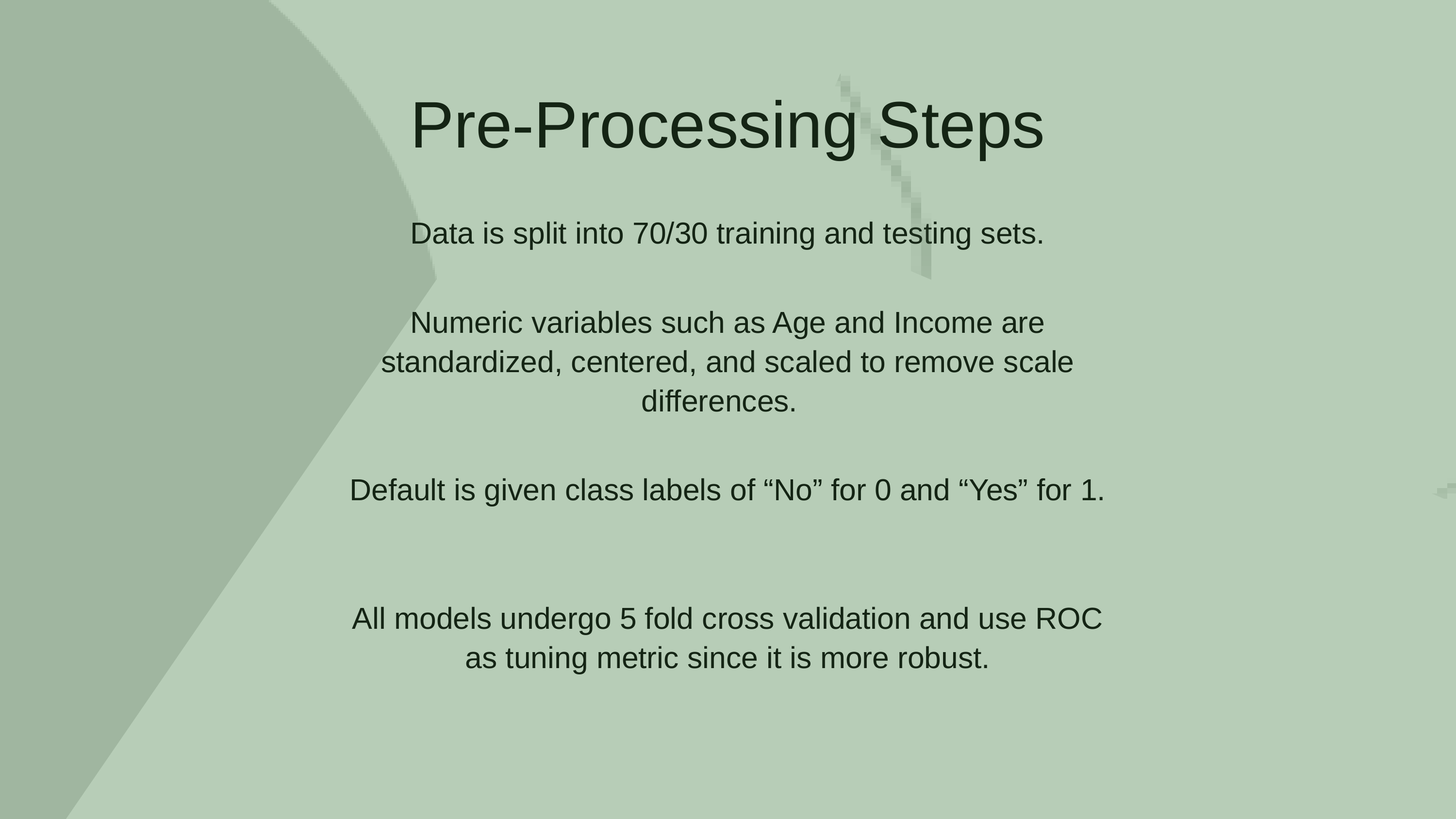

Pre-Processing Steps
Data is split into 70/30 training and testing sets.
Numeric variables such as Age and Income are standardized, centered, and scaled to remove scale differences.
Default is given class labels of “No” for 0 and “Yes” for 1.
All models undergo 5 fold cross validation and use ROC as tuning metric since it is more robust.